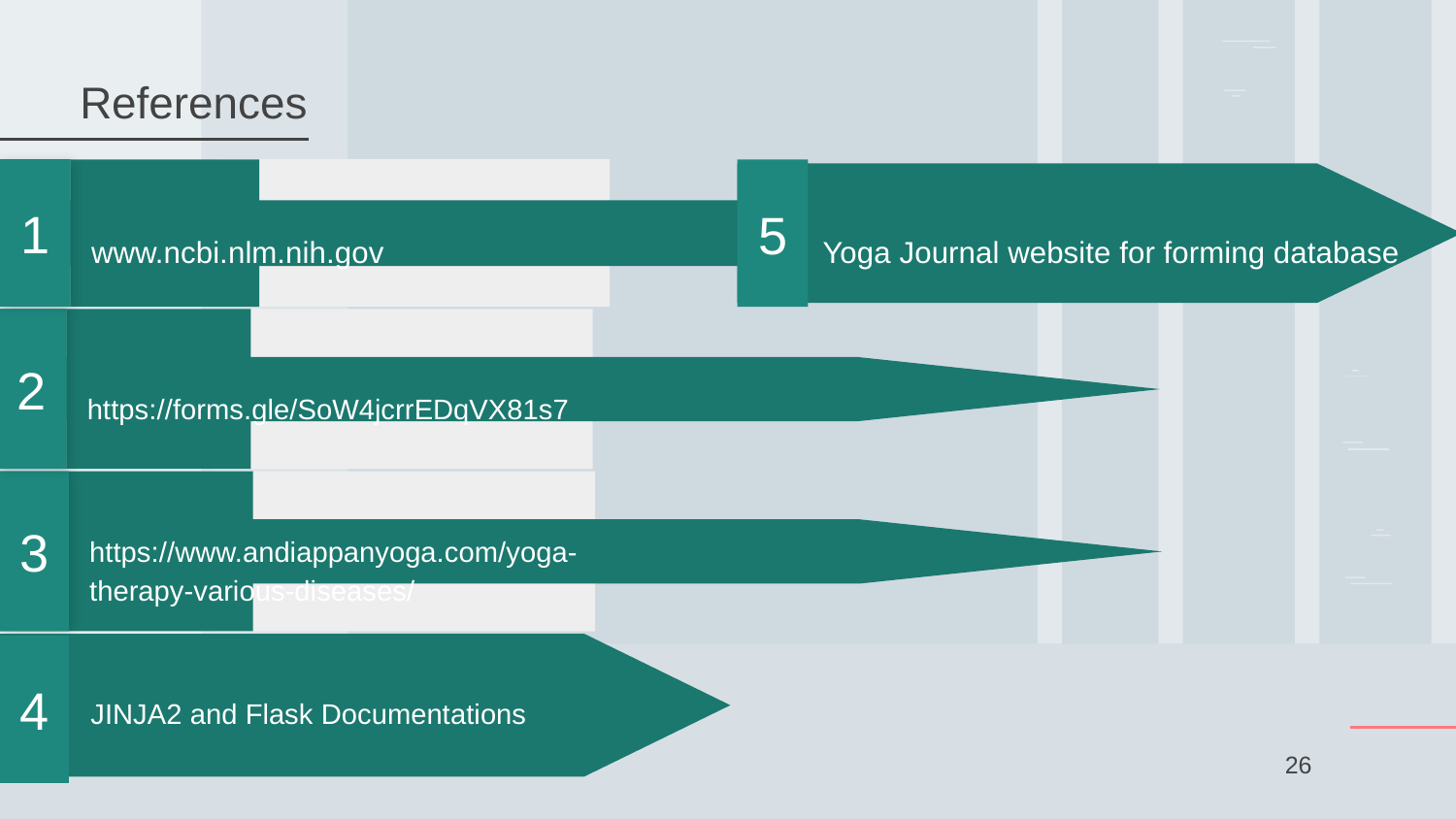

# References

1

www.ncbi.nlm.nih.gov
5
Yoga Journal website for forming database

2

https://forms.gle/SoW4jcrrEDqVX81s7

3

https://www.andiappanyoga.com/yoga-therapy-various-diseases/
4
JINJA2 and Flask Documentations
26